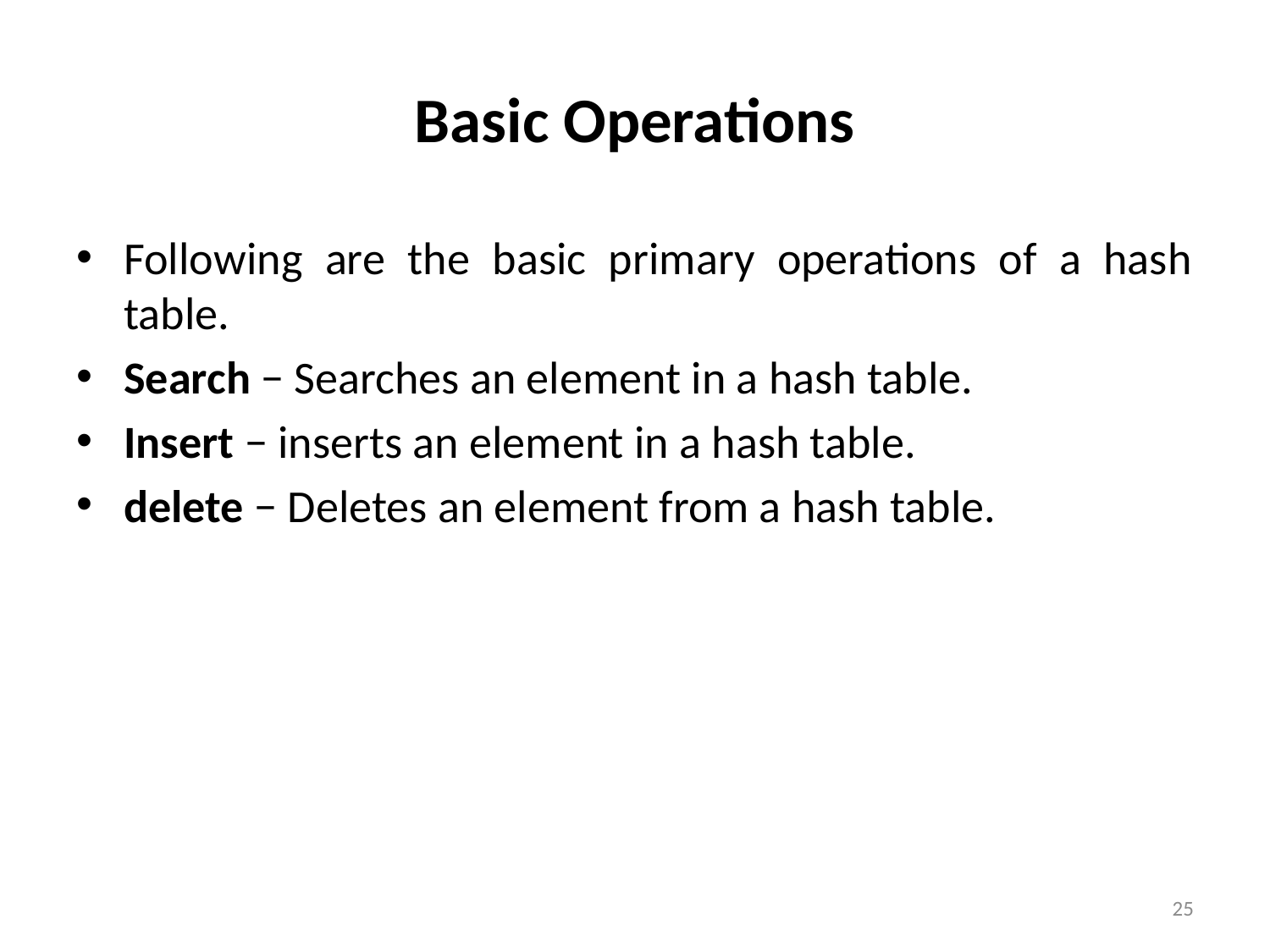

# Basic Operations
Following are the basic primary operations of a hash table.
Search − Searches an element in a hash table.
Insert − inserts an element in a hash table.
delete − Deletes an element from a hash table.

25